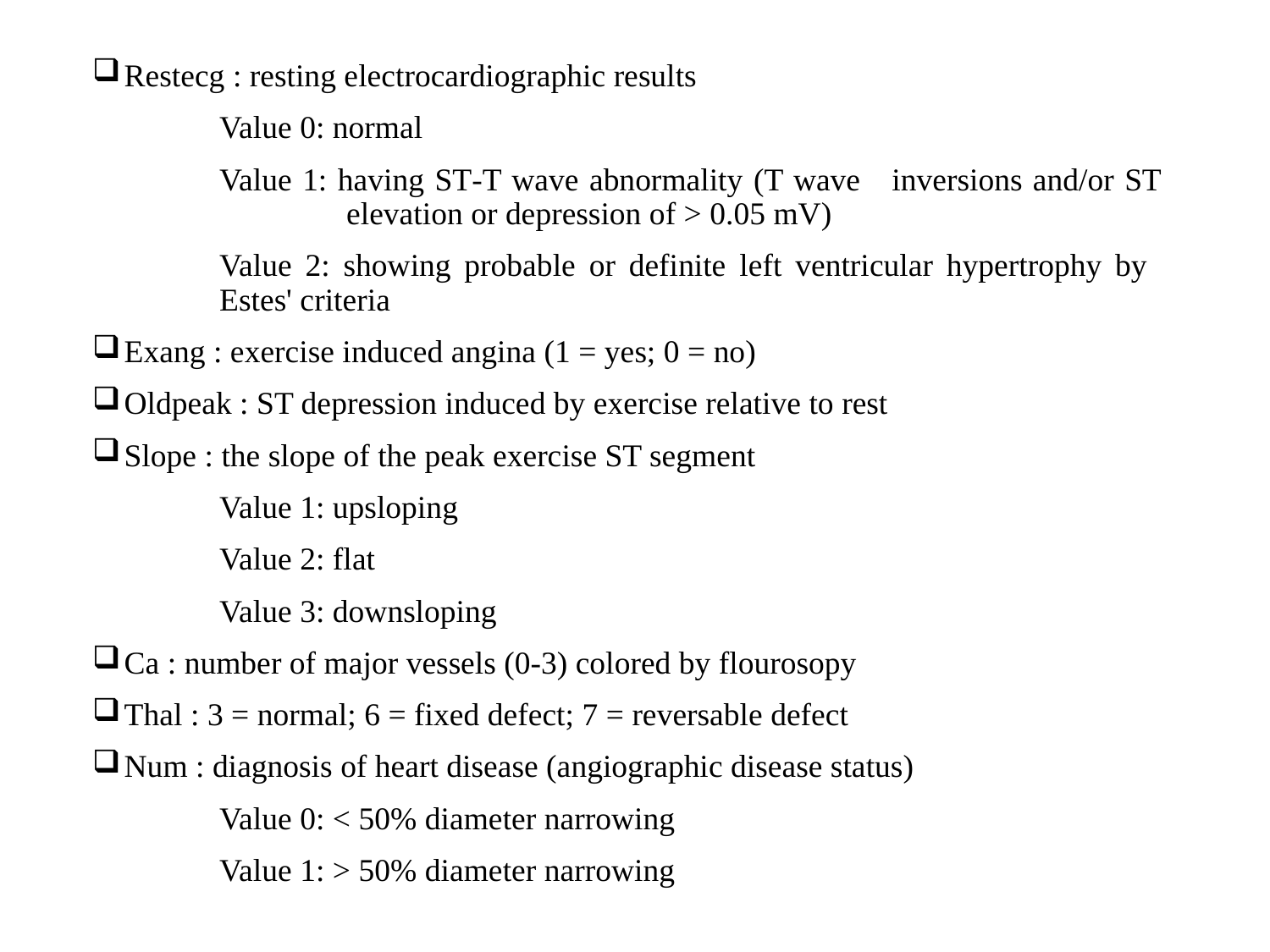

Restecg : resting electrocardiographic results
	Value 0: normal
	Value 1: having ST‐T wave abnormality (T wave   inversions and/or ST 		elevation or depression of > 0.05 mV)
	Value 2: showing probable or definite left ventricular hypertrophy by 		Estes' criteria
Exang : exercise induced angina (1 = yes; 0 = no)
Oldpeak : ST depression induced by exercise relative to rest
Slope : the slope of the peak exercise ST segment
	Value 1: upsloping
	Value 2: flat
	Value 3: downsloping
Ca : number of major vessels (0‐3) colored by flourosopy
Thal : 3 = normal; 6 = fixed defect; 7 = reversable defect
Num : diagnosis of heart disease (angiographic disease status)
	Value 0: < 50% diameter narrowing
	Value 1: > 50% diameter narrowing